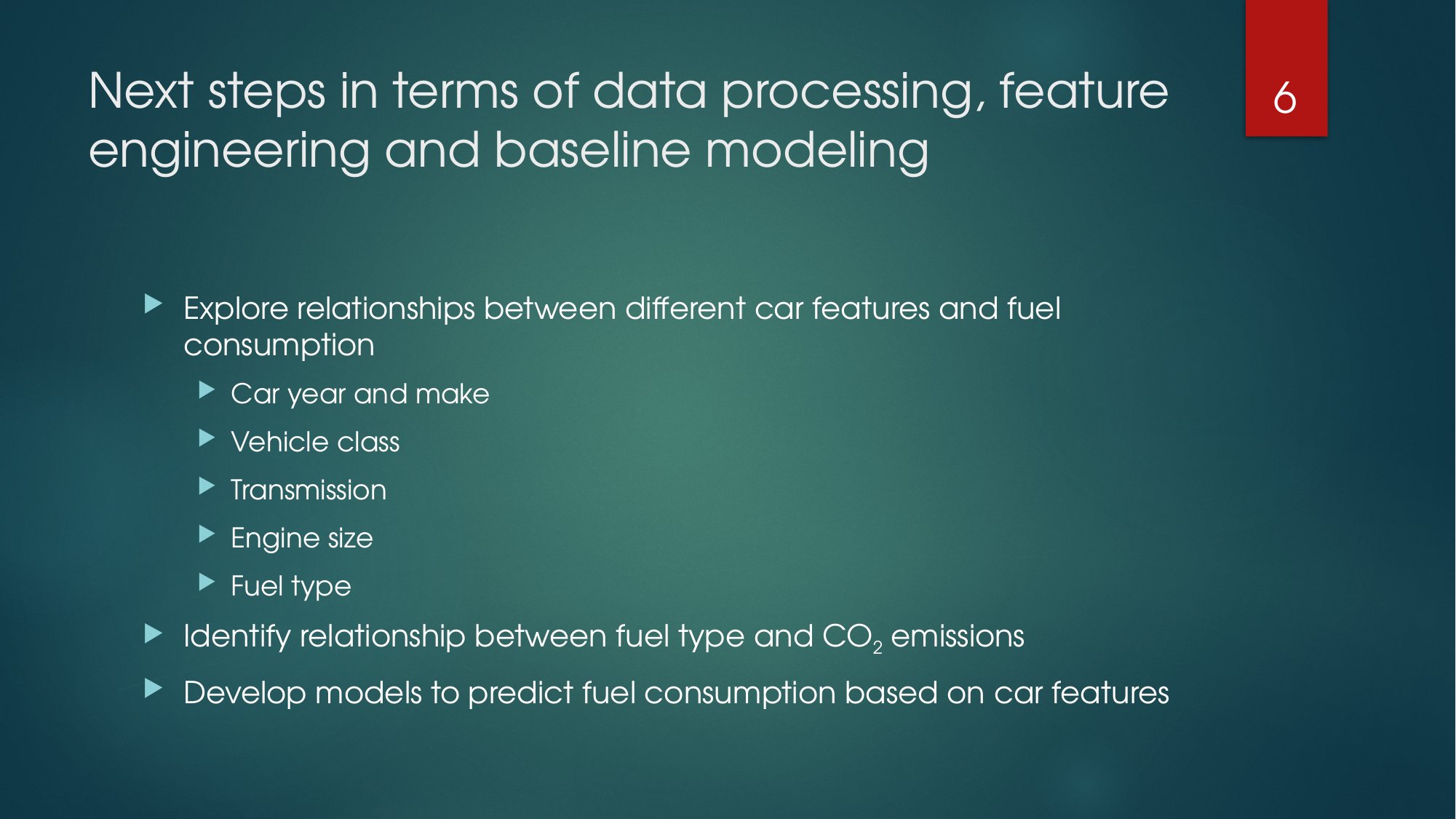

6
# Next steps in terms of data processing, feature engineering and baseline modeling
Explore relationships between different car features and fuel consumption
Car year and make
Vehicle class
Transmission
Engine size
Fuel type
Identify relationship between fuel type and CO2 emissions
Develop models to predict fuel consumption based on car features